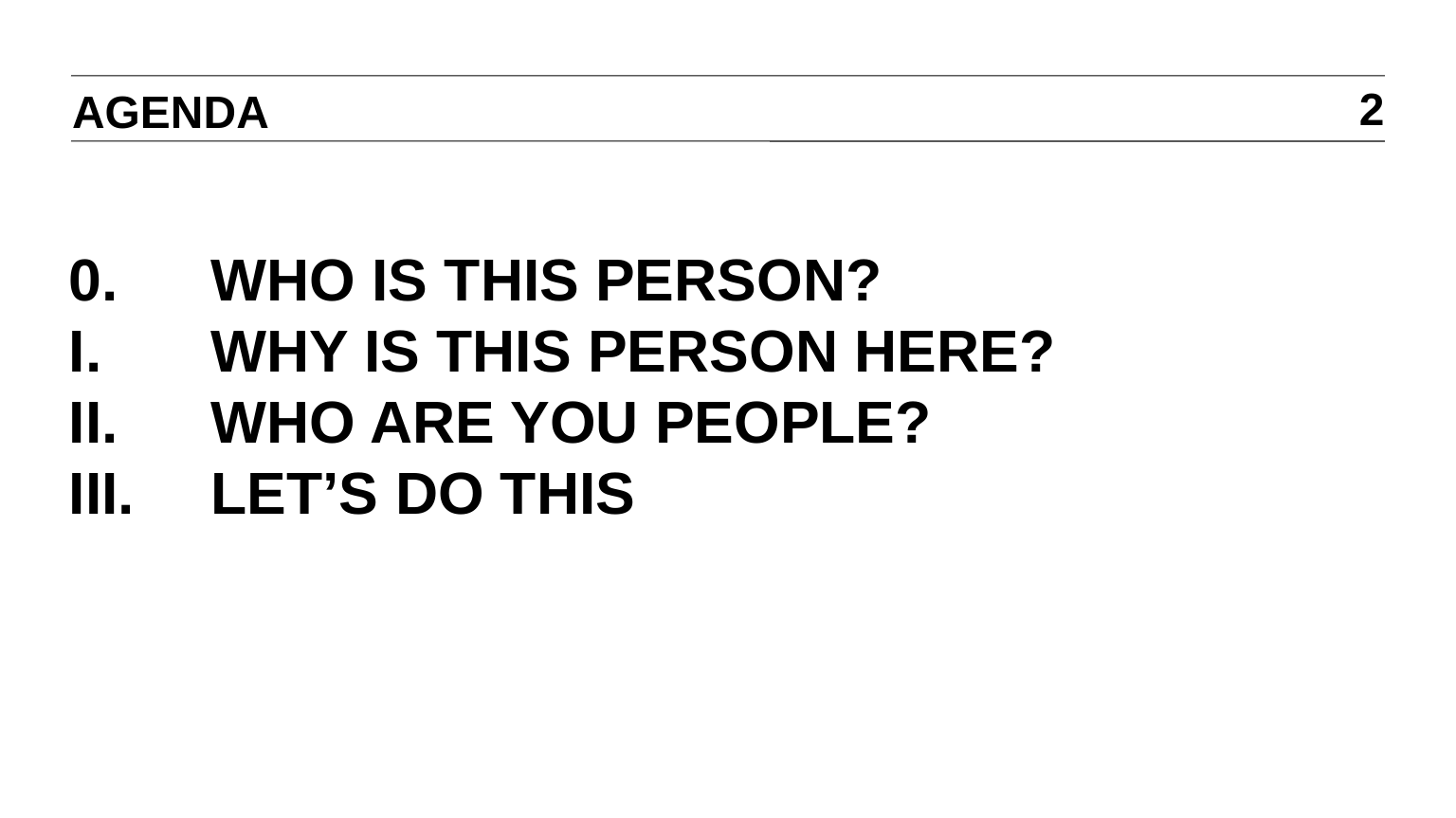

AGENDA
2
# 0.   	who is this person? i.	Why is this person here? II.   	Who are you people? III. 	Let’s do this